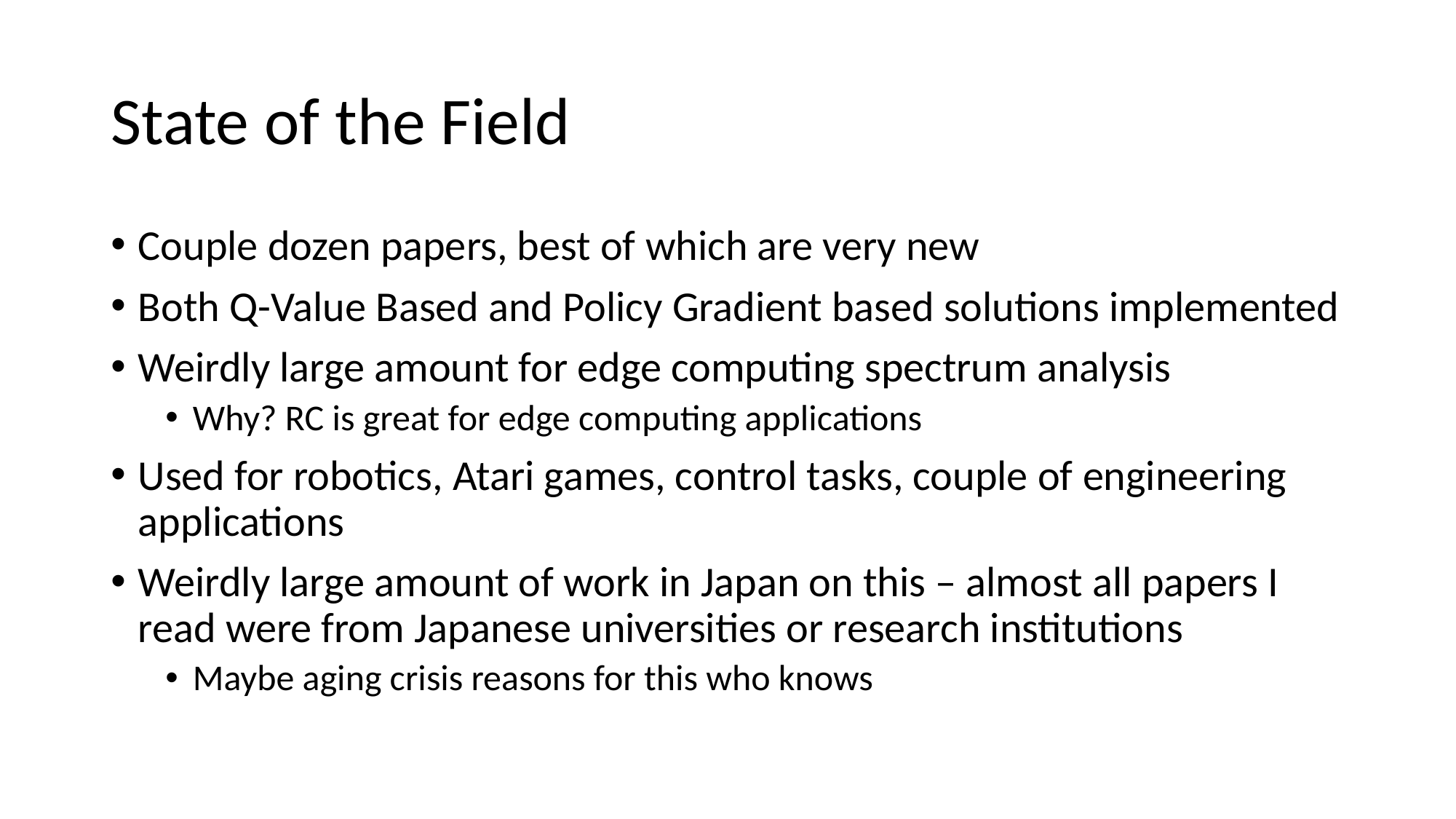

# State of the Field
Couple dozen papers, best of which are very new
Both Q-Value Based and Policy Gradient based solutions implemented
Weirdly large amount for edge computing spectrum analysis
Why? RC is great for edge computing applications
Used for robotics, Atari games, control tasks, couple of engineering applications
Weirdly large amount of work in Japan on this – almost all papers I read were from Japanese universities or research institutions
Maybe aging crisis reasons for this who knows